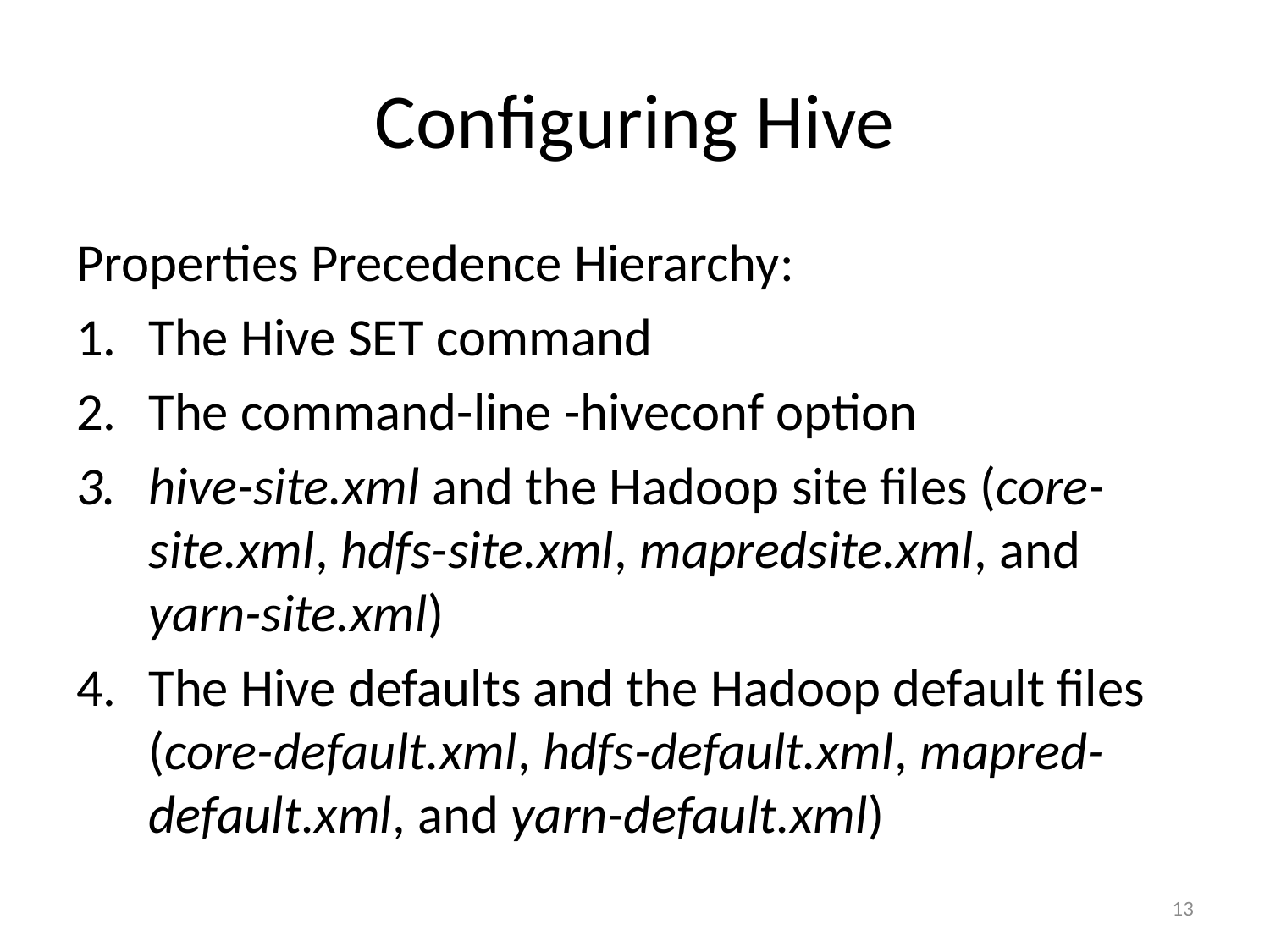

# Configuring Hive
Properties Precedence Hierarchy:
The Hive SET command
The command-line -hiveconf option
hive-site.xml and the Hadoop site files (core-site.xml, hdfs-site.xml, mapredsite.xml, and yarn-site.xml)
The Hive defaults and the Hadoop default files (core-default.xml, hdfs-default.xml, mapred-default.xml, and yarn-default.xml)
13